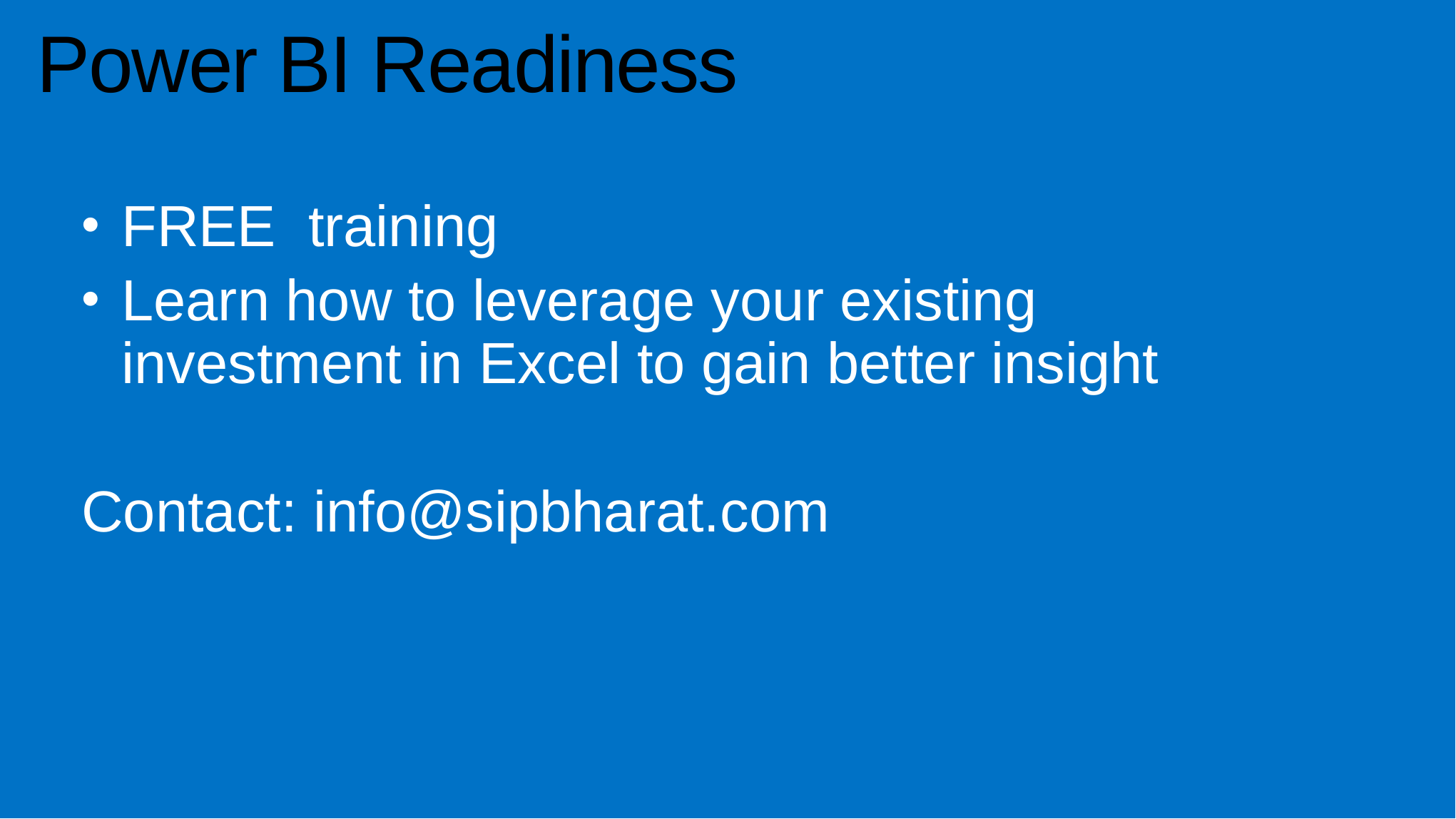

# Power BI Readiness
FREE  training
Learn how to leverage your existing investment in Excel to gain better insight

Contact: info@sipbharat.com